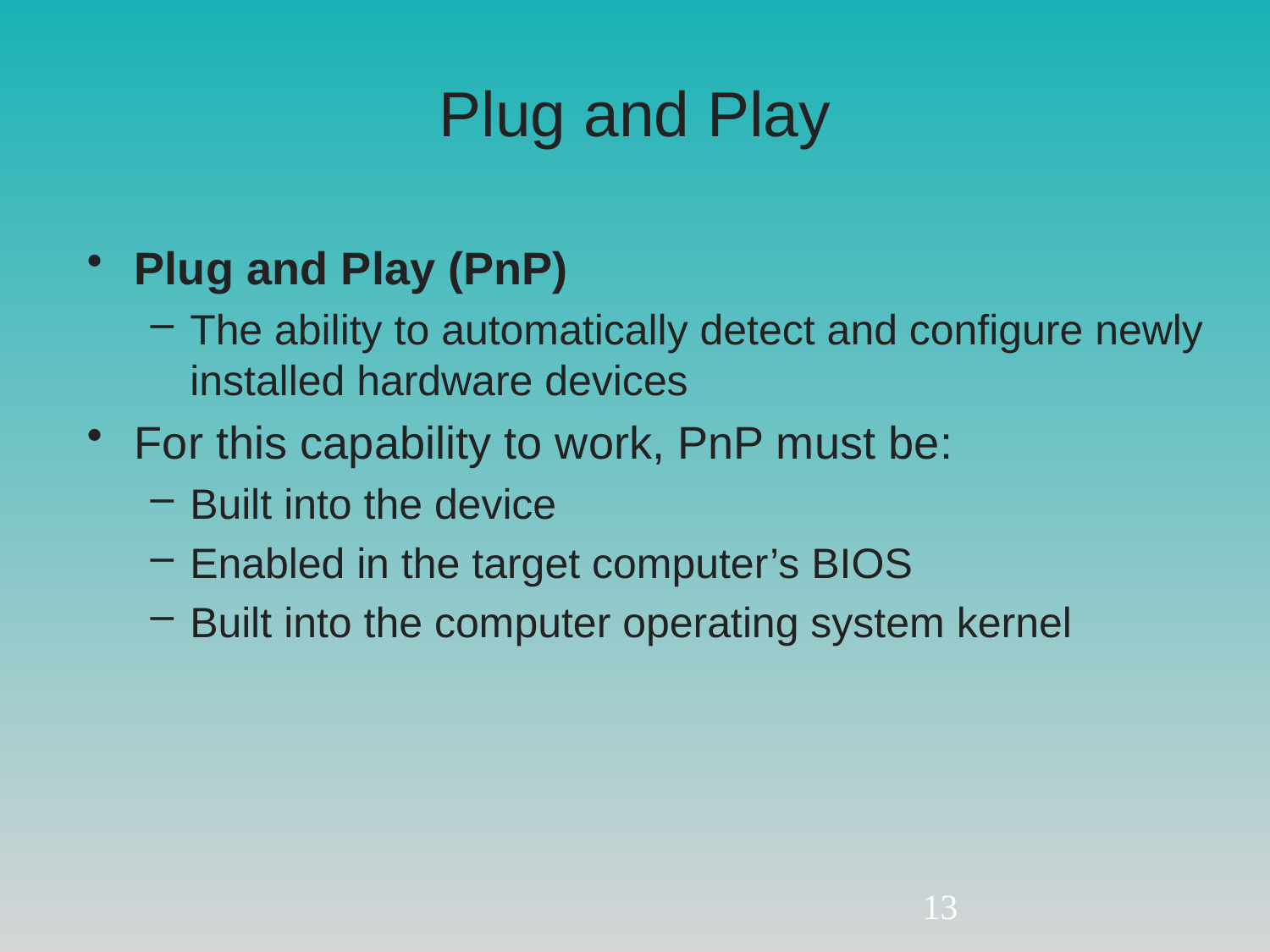

# Plug and Play
Plug and Play (PnP)
The ability to automatically detect and configure newly installed hardware devices
For this capability to work, PnP must be:
Built into the device
Enabled in the target computer’s BIOS
Built into the computer operating system kernel

13